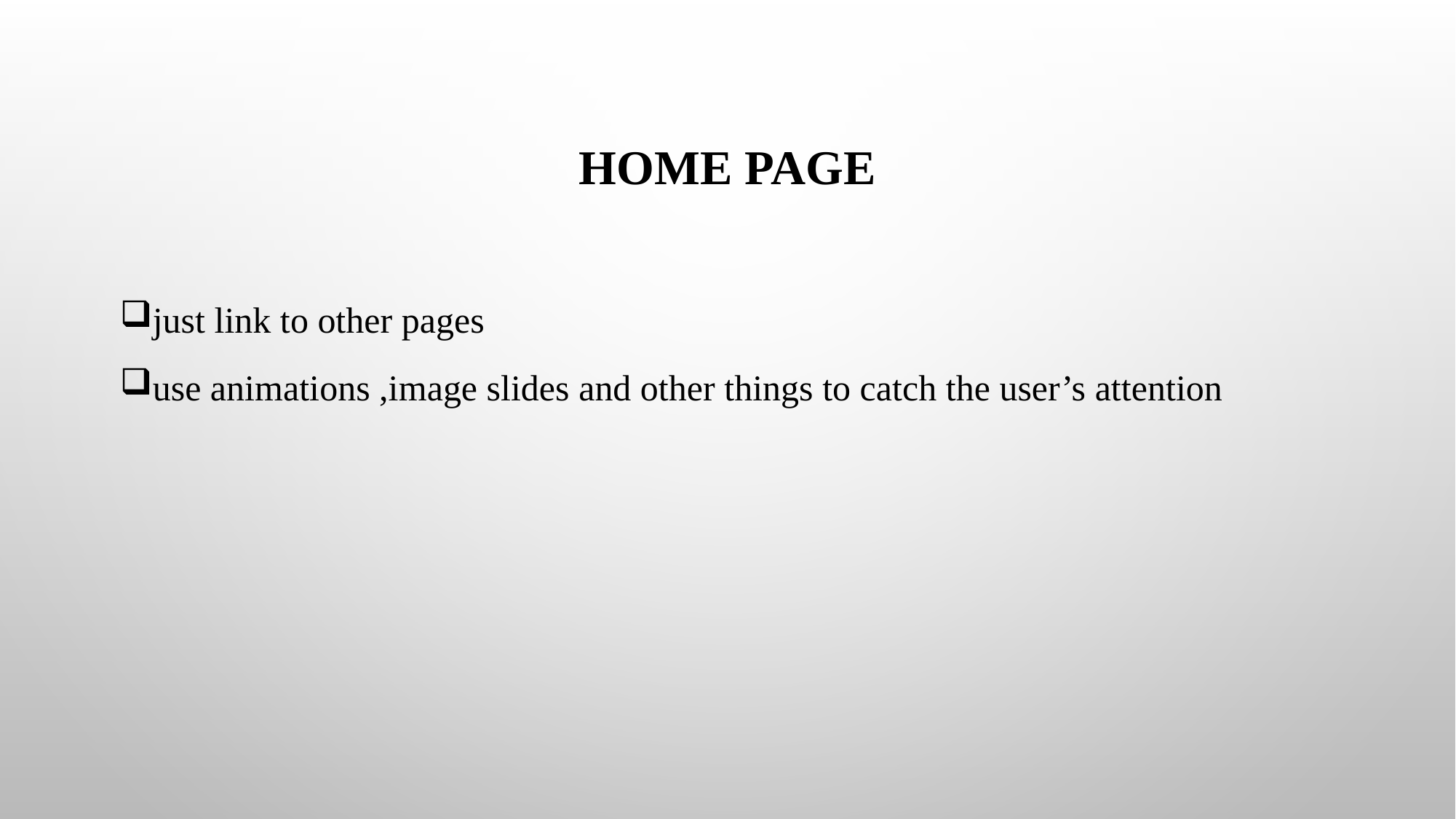

# Home Page
just link to other pages
use animations ,image slides and other things to catch the user’s attention